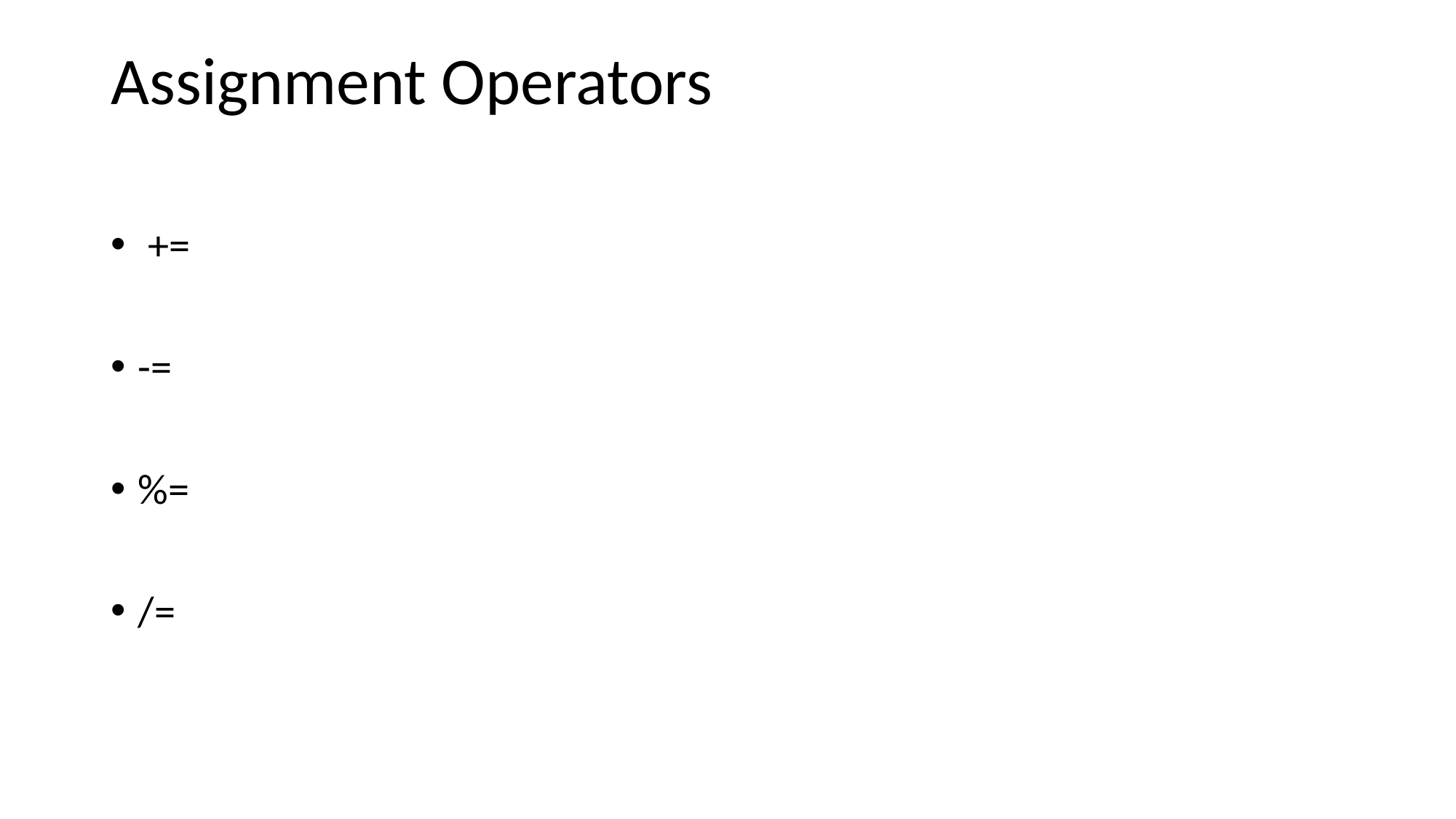

# Assignment Operators
 +=

-=

%=

/=